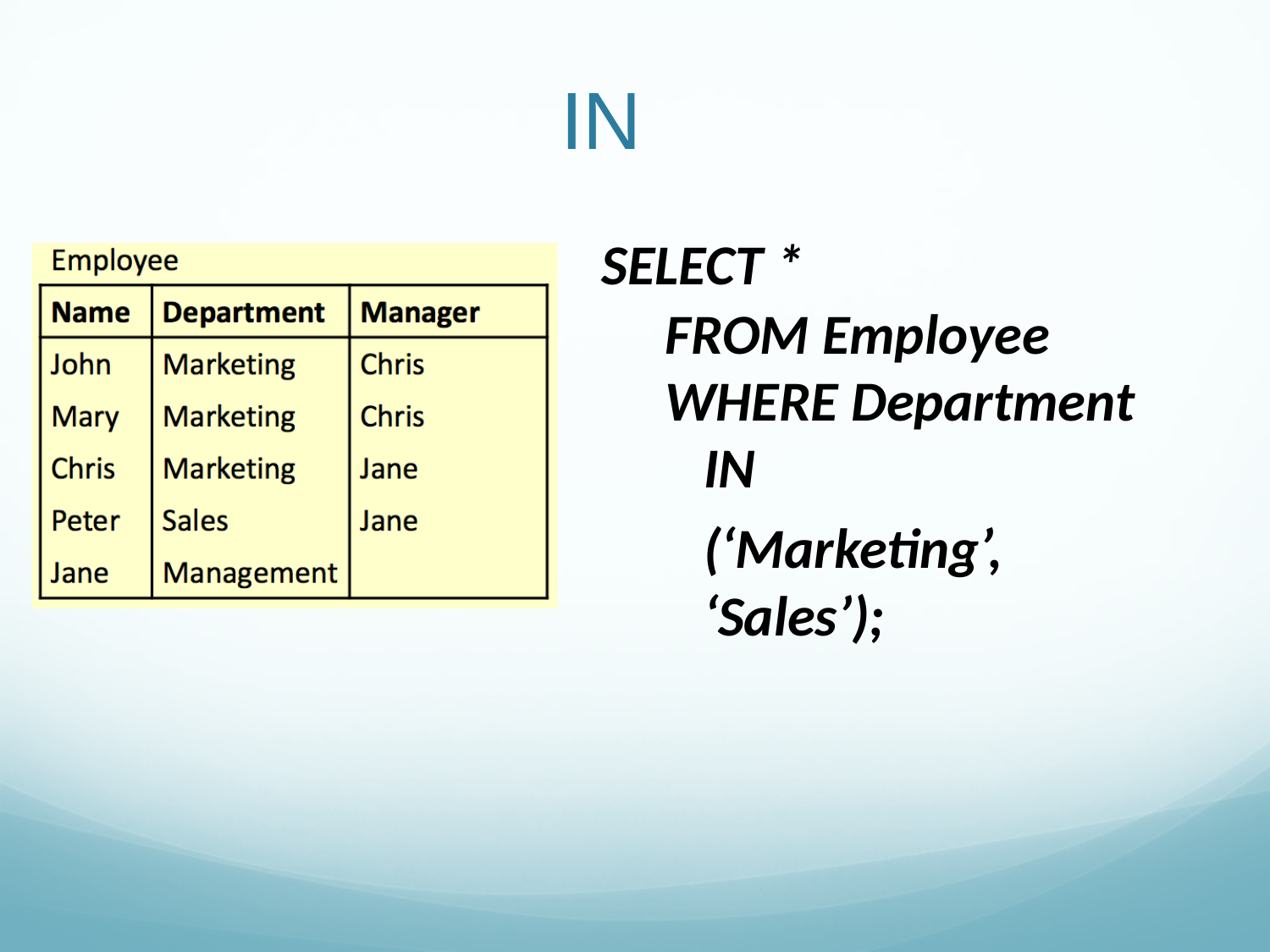

# IN
SELECT *
FROM Employee  WHERE Department
IN
(‘Marketing’, ‘Sales’);